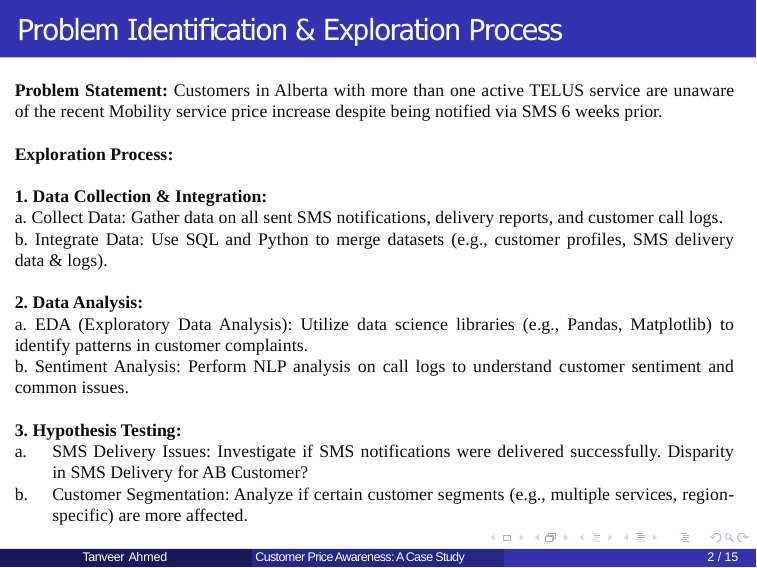

Problem Identification & Exploration Process
Problem Statement: Customers in Alberta with more than one active TELUS service are unaware of the recent Mobility service price increase despite being notified via SMS 6 weeks prior.

Exploration Process:

1. Data Collection & Integration:
a. Collect Data: Gather data on all sent SMS notifications, delivery reports, and customer call logs.
b. Integrate Data: Use SQL and Python to merge datasets (e.g., customer profiles, SMS delivery data & logs).

2. Data Analysis:
a. EDA (Exploratory Data Analysis): Utilize data science libraries (e.g., Pandas, Matplotlib) to identify patterns in customer complaints.
b. Sentiment Analysis: Perform NLP analysis on call logs to understand customer sentiment and common issues.

3. Hypothesis Testing:
SMS Delivery Issues: Investigate if SMS notifications were delivered successfully. Disparity in SMS Delivery for AB Customer?
Customer Segmentation: Analyze if certain customer segments (e.g., multiple services, region-specific) are more affected.

2 /15
Tanveer Ahmed
 Customer Price Awareness: A Case Study